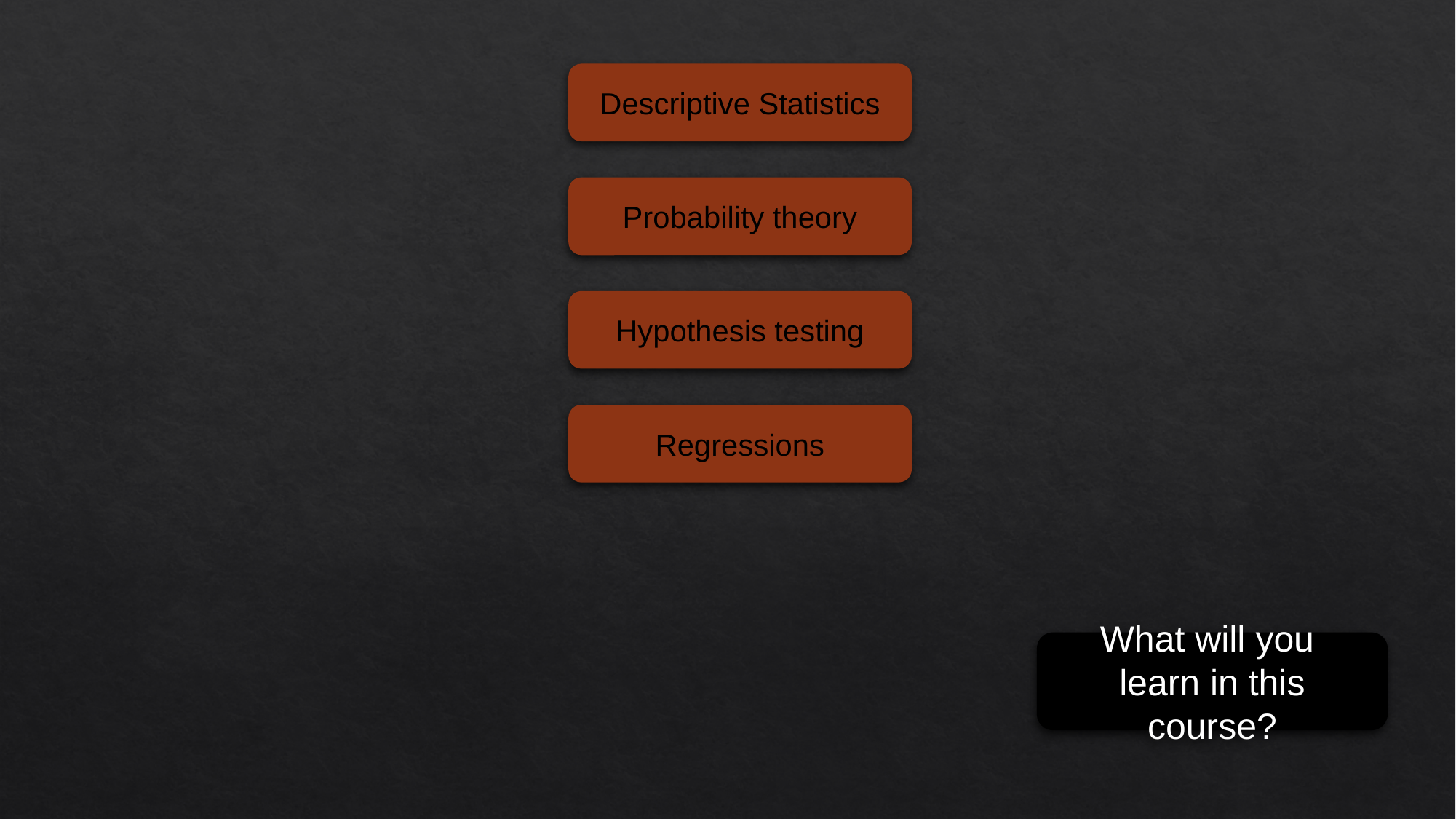

Descriptive Statistics
Probability theory
Hypothesis testing
Regressions
What will you
learn in this course?